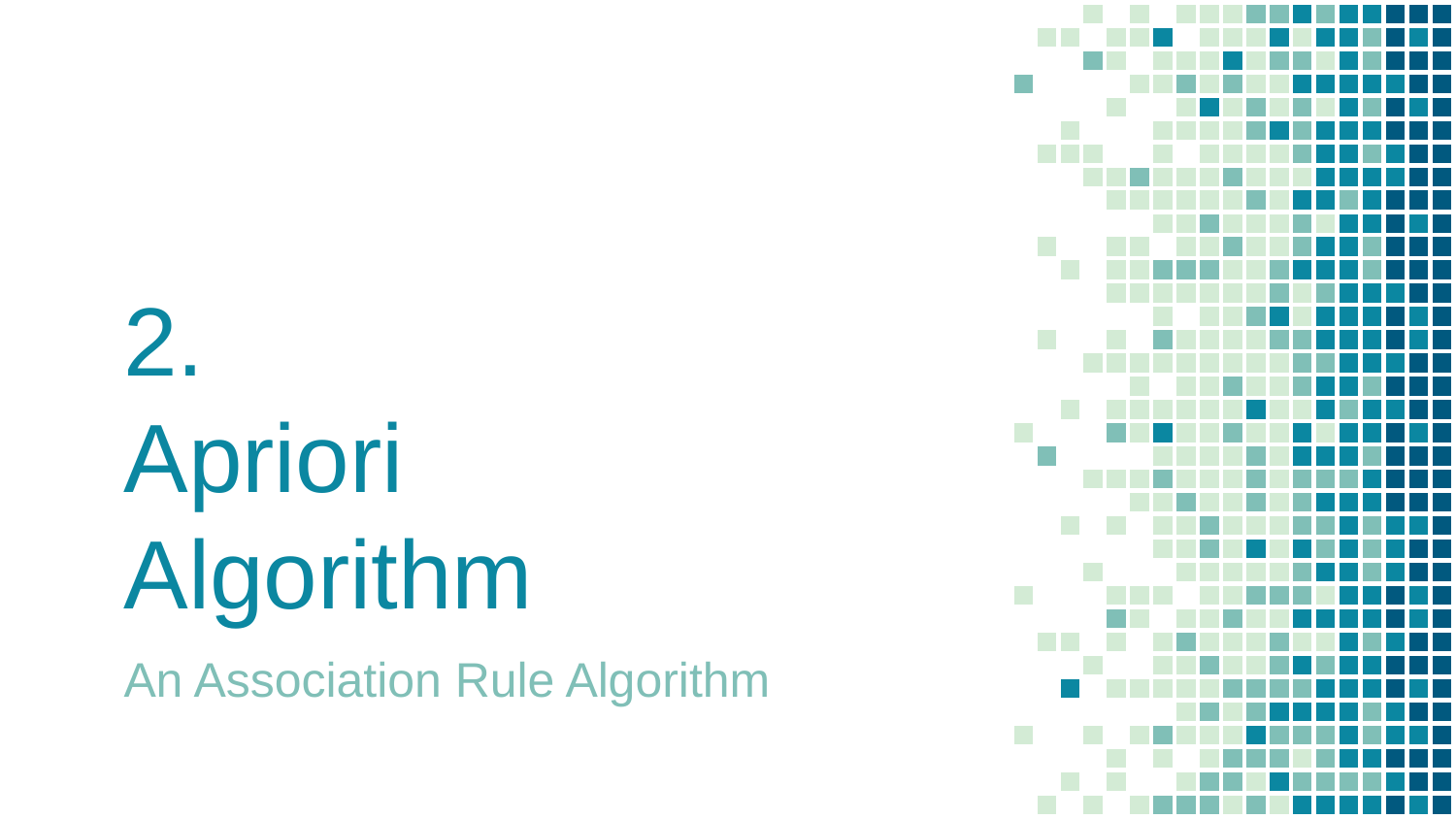

# 2.
Apriori
Algorithm
An Association Rule Algorithm